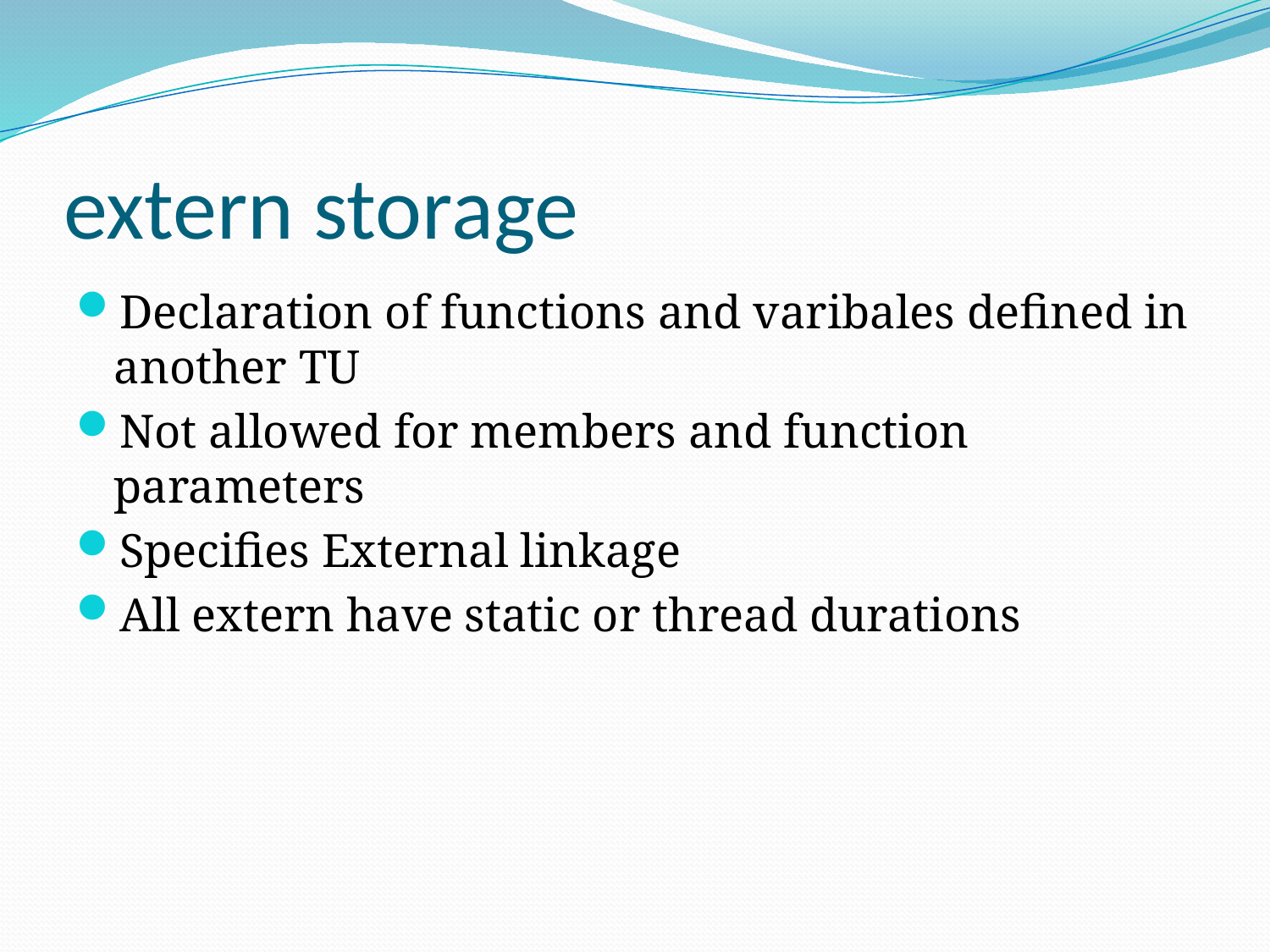

# extern storage
Declaration of functions and varibales defined in another TU
Not allowed for members and function parameters
Specifies External linkage
All extern have static or thread durations